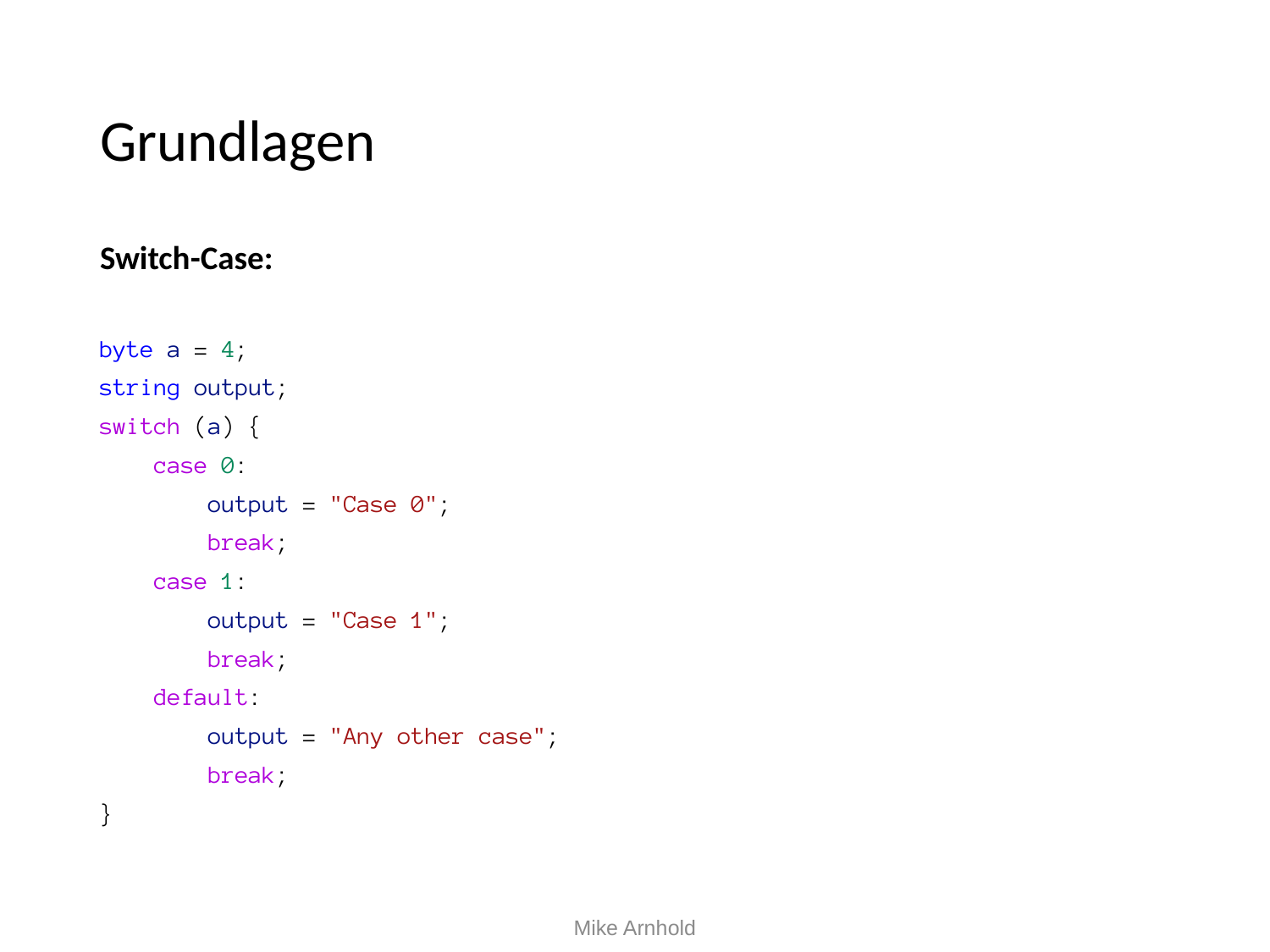

# Grundlagen
Switch-Case:

byte a = 4;
string output;
switch (a) {
    case 0:
        output = "Case 0";
        break;
    case 1:
        output = "Case 1";
        break;
    default:
        output = "Any other case";
        break;
}

Mike Arnhold